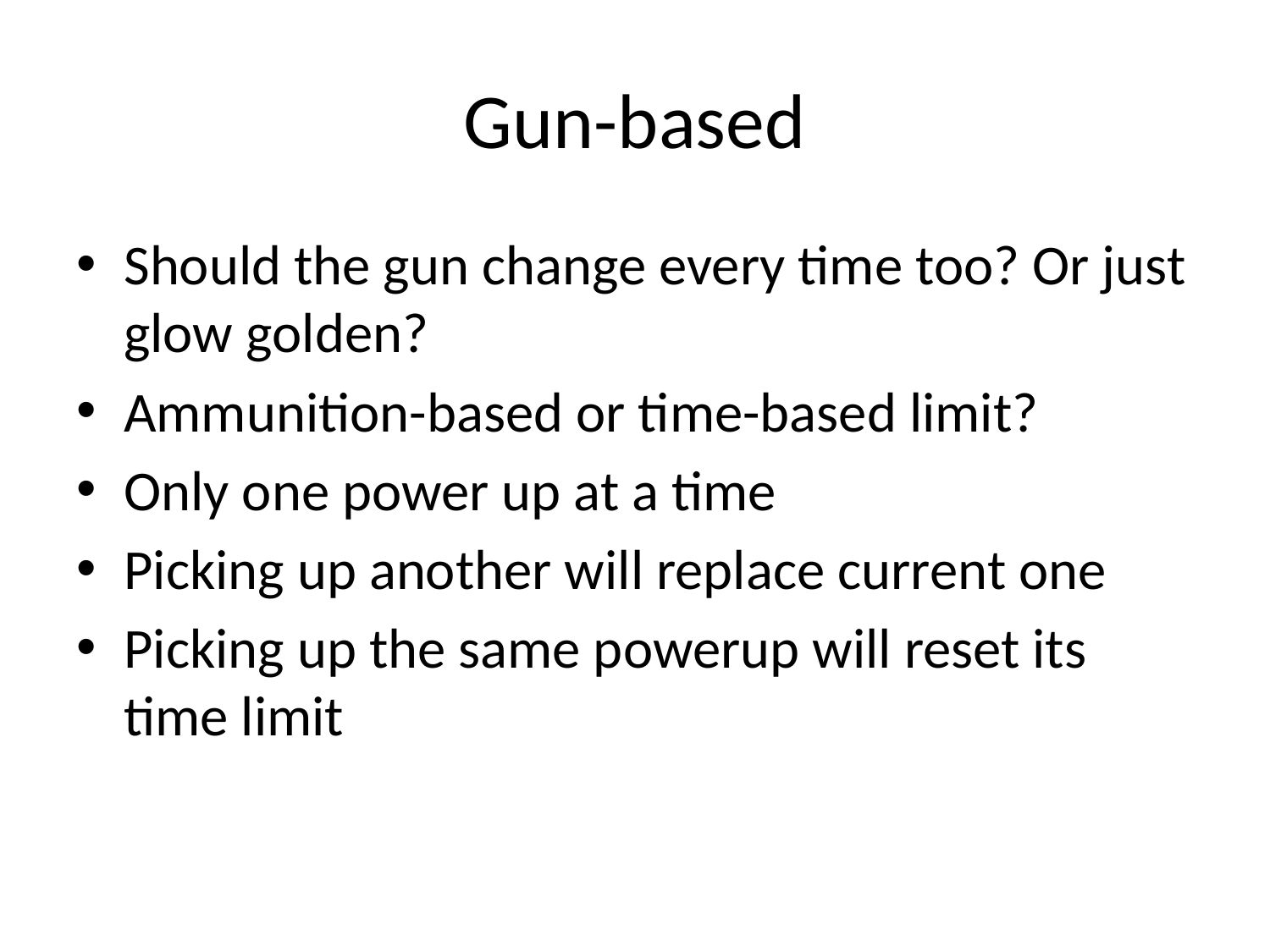

# Gun-based
Should the gun change every time too? Or just glow golden?
Ammunition-based or time-based limit?
Only one power up at a time
Picking up another will replace current one
Picking up the same powerup will reset its time limit